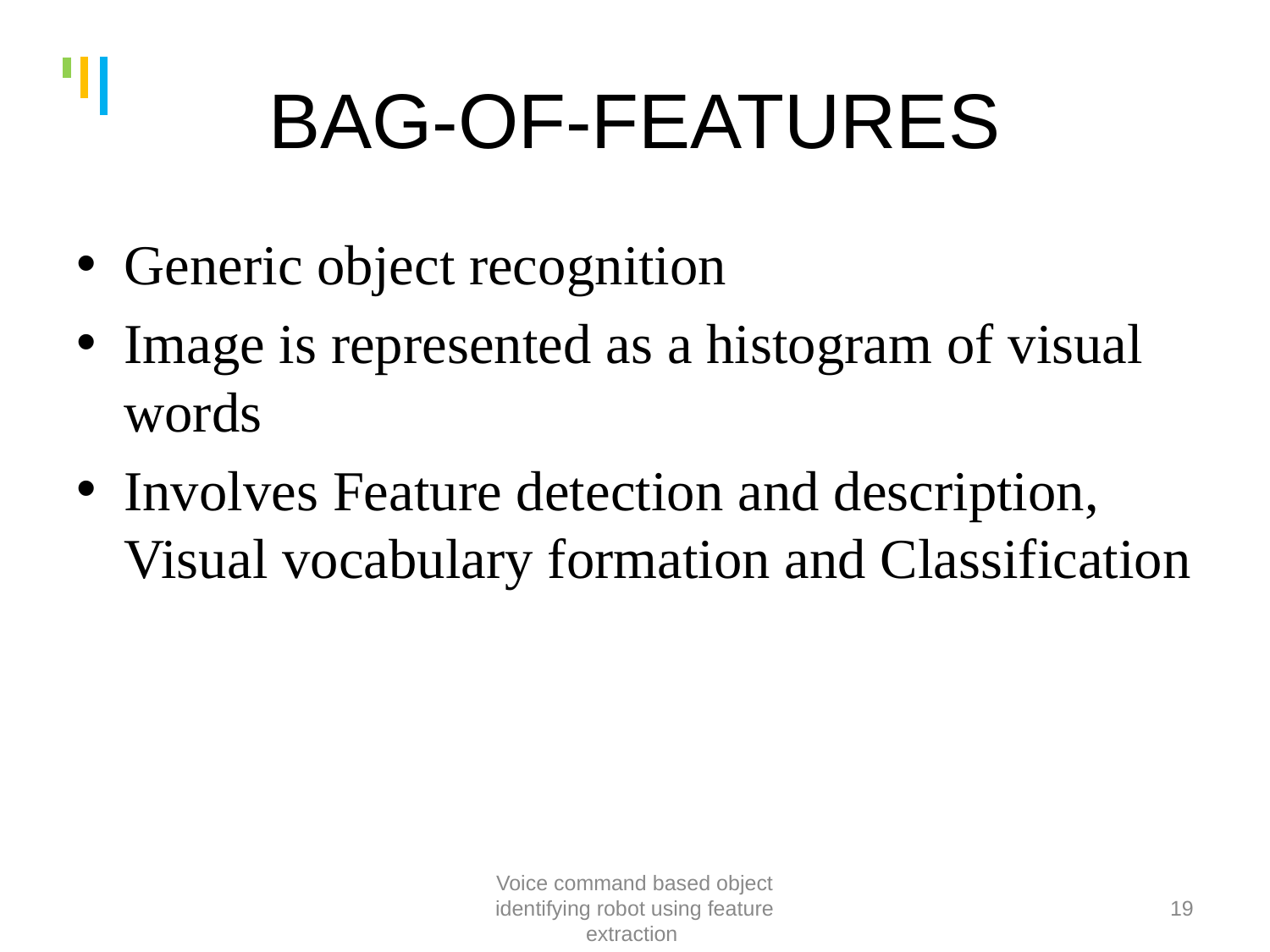

# BAG-OF-FEATURES
Generic object recognition
Image is represented as a histogram of visual words
Involves Feature detection and description, Visual vocabulary formation and Classification
Voice command based object identifying robot using feature extraction
19